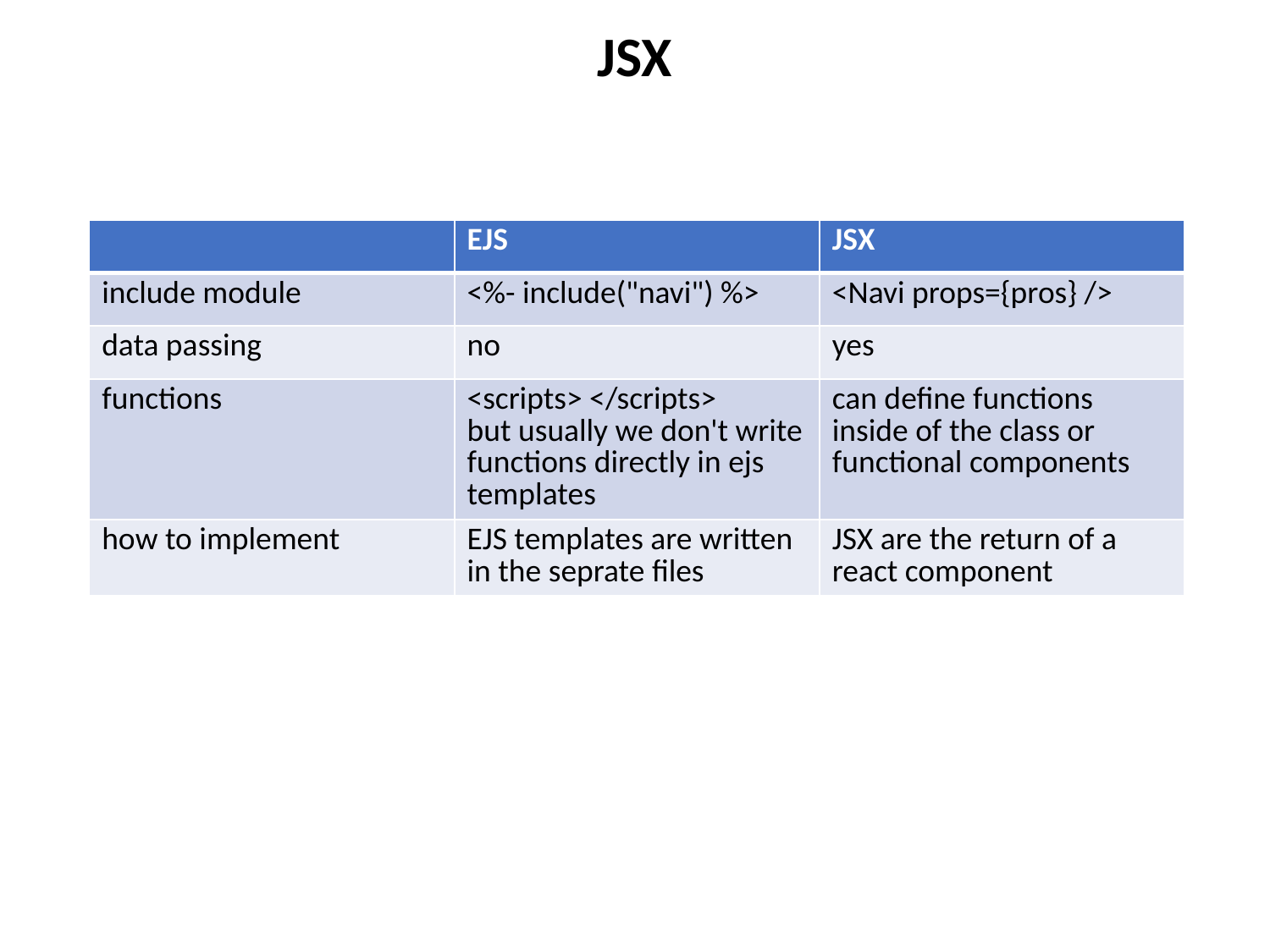

# JSX
|  | EJS | JSX |
| --- | --- | --- |
| include module | <%- include("navi") %> | <Navi props={pros} /> |
| data passing | no | yes |
| functions | <scripts> </scripts> but usually we don't write functions directly in ejs templates | can define functions inside of the class or functional components |
| how to implement | EJS templates are written in the seprate files | JSX are the return of a react component |